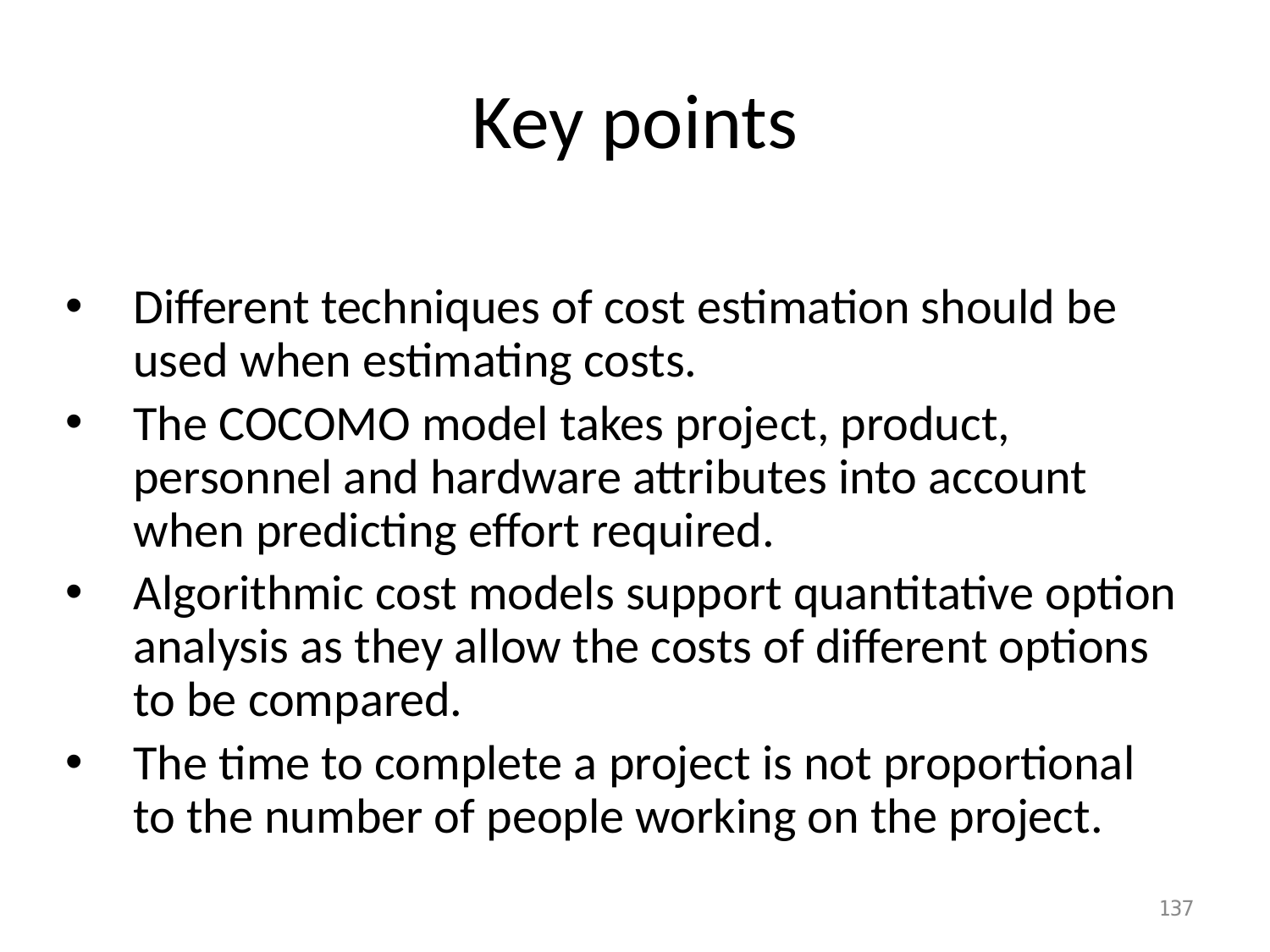

# Key points
Different techniques of cost estimation should be used when estimating costs.
The COCOMO model takes project, product, personnel and hardware attributes into account when predicting effort required.
Algorithmic cost models support quantitative option analysis as they allow the costs of different options to be compared.
The time to complete a project is not proportional to the number of people working on the project.
137